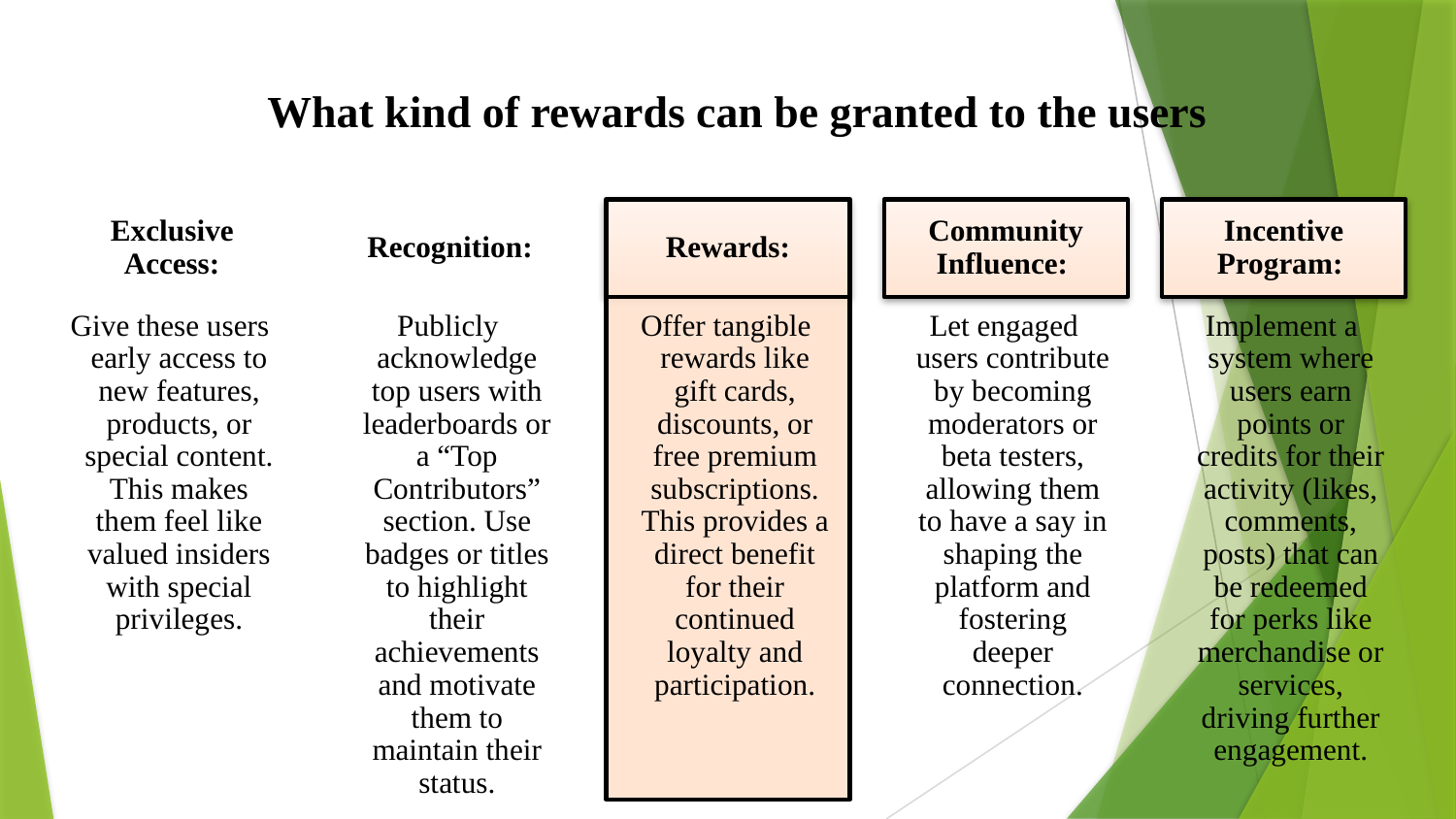

What kind of rewards can be granted to the users
Exclusive Access:
Give these users early access to new features, products, or special content. This makes them feel like valued insiders with special privileges.
Recognition:
Publicly acknowledge top users with leaderboards or a “Top Contributors” section. Use badges or titles to highlight their achievements and motivate them to maintain their status.
Rewards:
Offer tangible rewards like gift cards, discounts, or free premium subscriptions. This provides a direct benefit for their continued loyalty and participation.
Community Influence:
Let engaged users contribute by becoming moderators or beta testers, allowing them to have a say in shaping the platform and fostering deeper connection.
Incentive Program:
Implement a system where users earn points or credits for their activity (likes, comments, posts) that can be redeemed for perks like merchandise or services, driving further engagement.